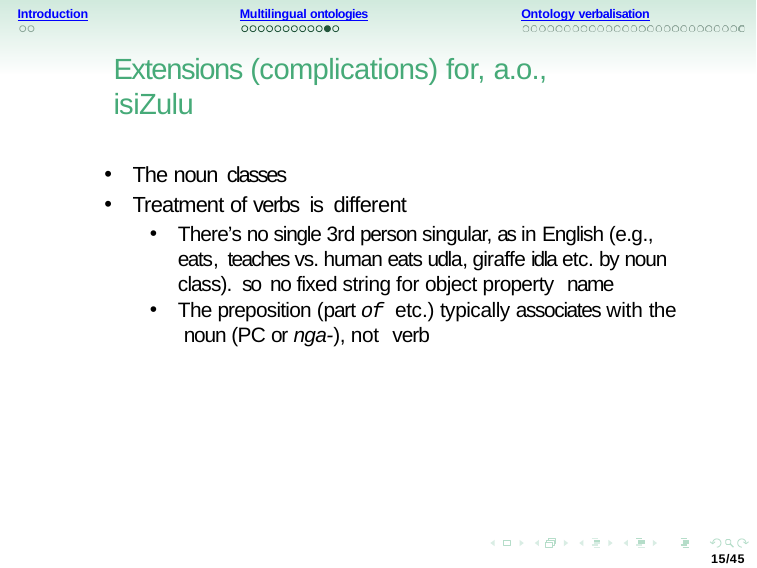

Introduction
Multilingual ontologies
Ontology verbalisation

Extensions (complications) for, a.o.,  isiZulu
The noun classes
Treatment of verbs  is different
There’s no single 3rd person singular, as in English (e.g., eats,  teaches vs. human eats udla, giraffe idla etc. by noun  class).  so  no fixed string for object property  name
The preposition (part of etc.) typically associates with the  noun (PC or nga-), not  verb

15/45